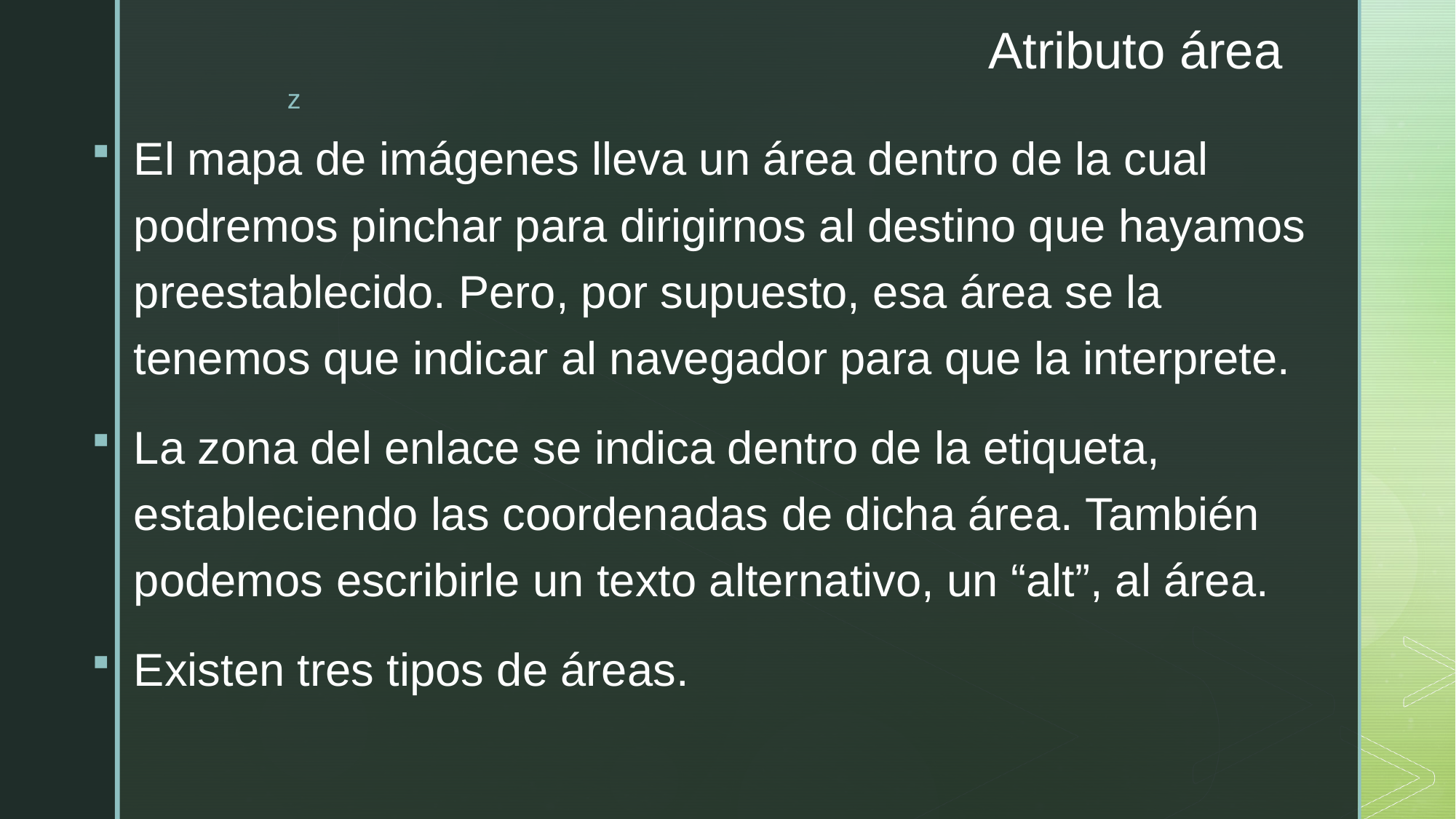

# Atributo área
El mapa de imágenes lleva un área dentro de la cual podremos pinchar para dirigirnos al destino que hayamos preestablecido. Pero, por supuesto, esa área se la tenemos que indicar al navegador para que la interprete.
La zona del enlace se indica dentro de la etiqueta, estableciendo las coordenadas de dicha área. También podemos escribirle un texto alternativo, un “alt”, al área.
Existen tres tipos de áreas.